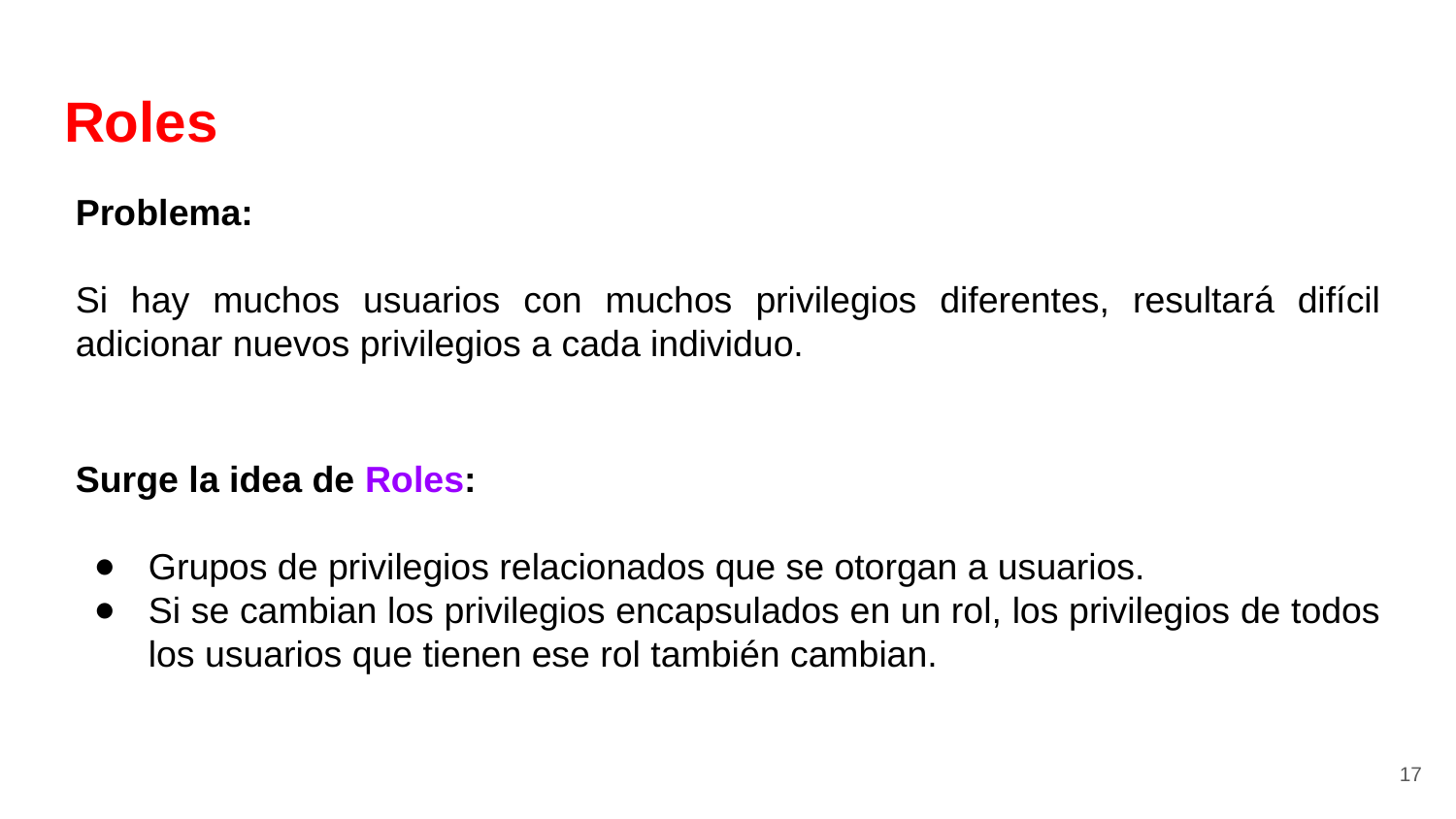

# Roles
Problema:

Si hay muchos usuarios con muchos privilegios diferentes, resultará difícil adicionar nuevos privilegios a cada individuo.
Surge la idea de Roles:

Grupos de privilegios relacionados que se otorgan a usuarios.
Si se cambian los privilegios encapsulados en un rol, los privilegios de todos los usuarios que tienen ese rol también cambian.
17